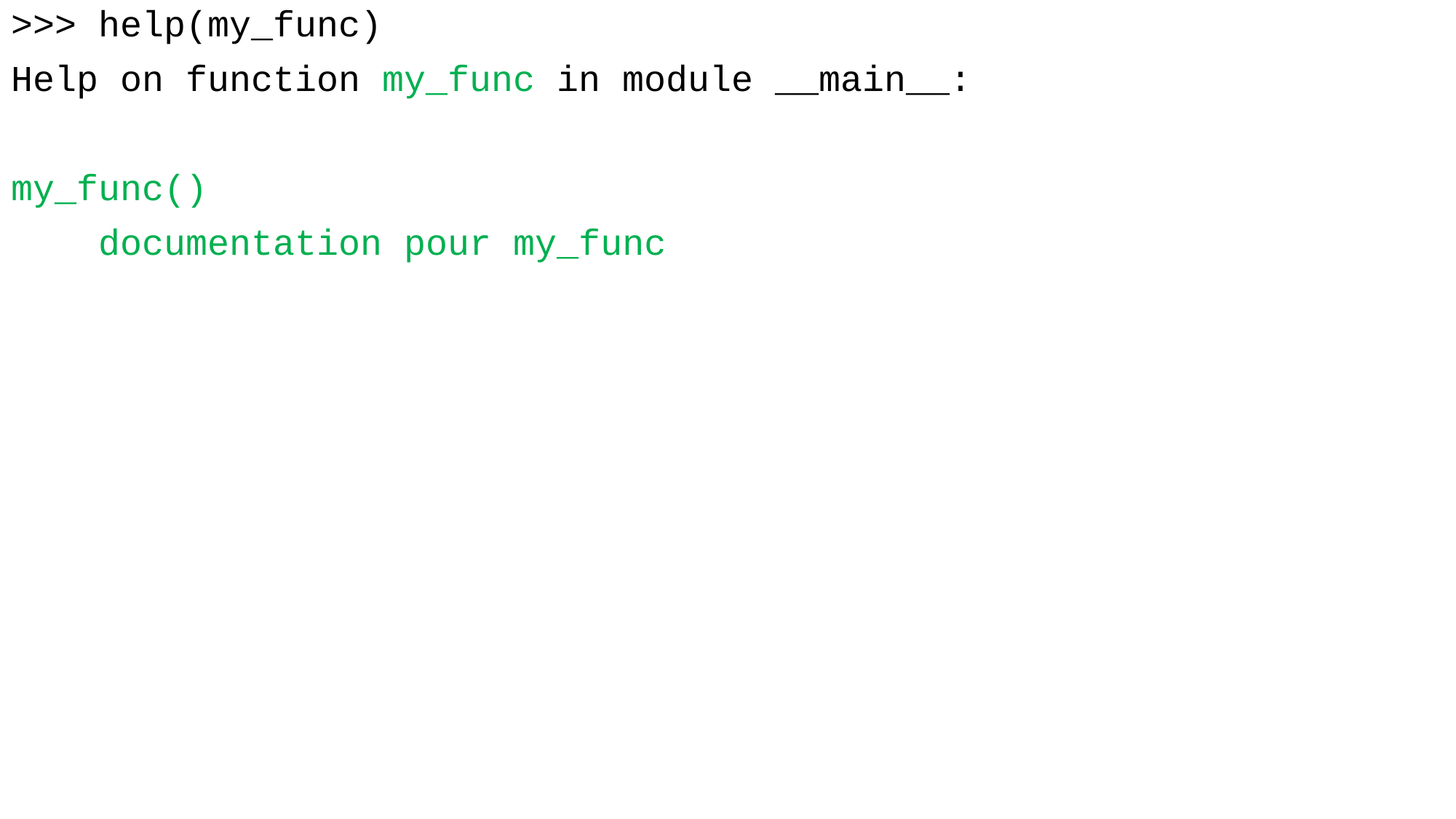

>>> help(my_func)
Help on function my_func in module __main__:

my_func()
    documentation pour my_func